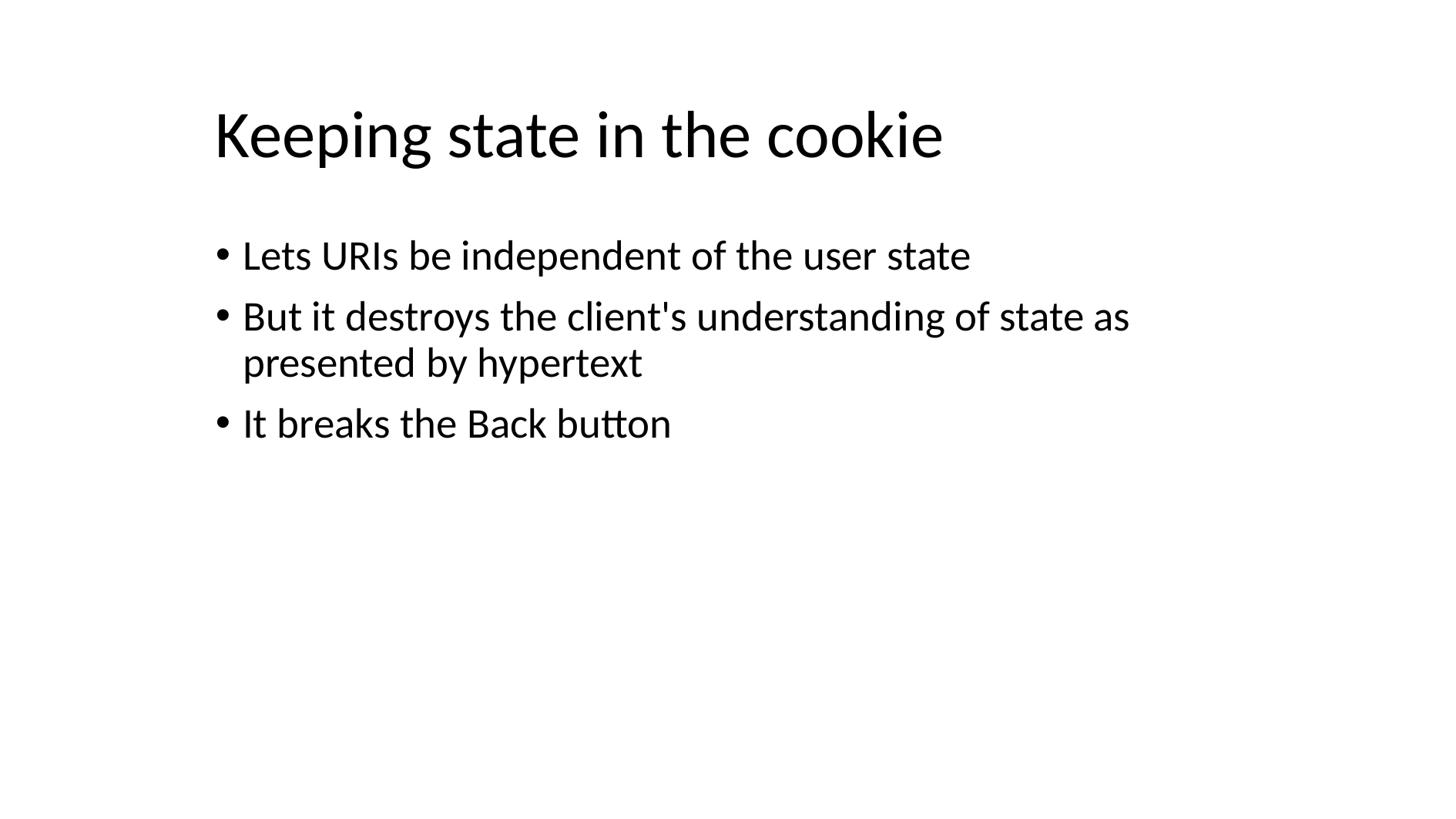

# Keeping state in the cookie
Lets URIs be independent of the user state
But it destroys the client's understanding of state as presented by hypertext
It breaks the Back button